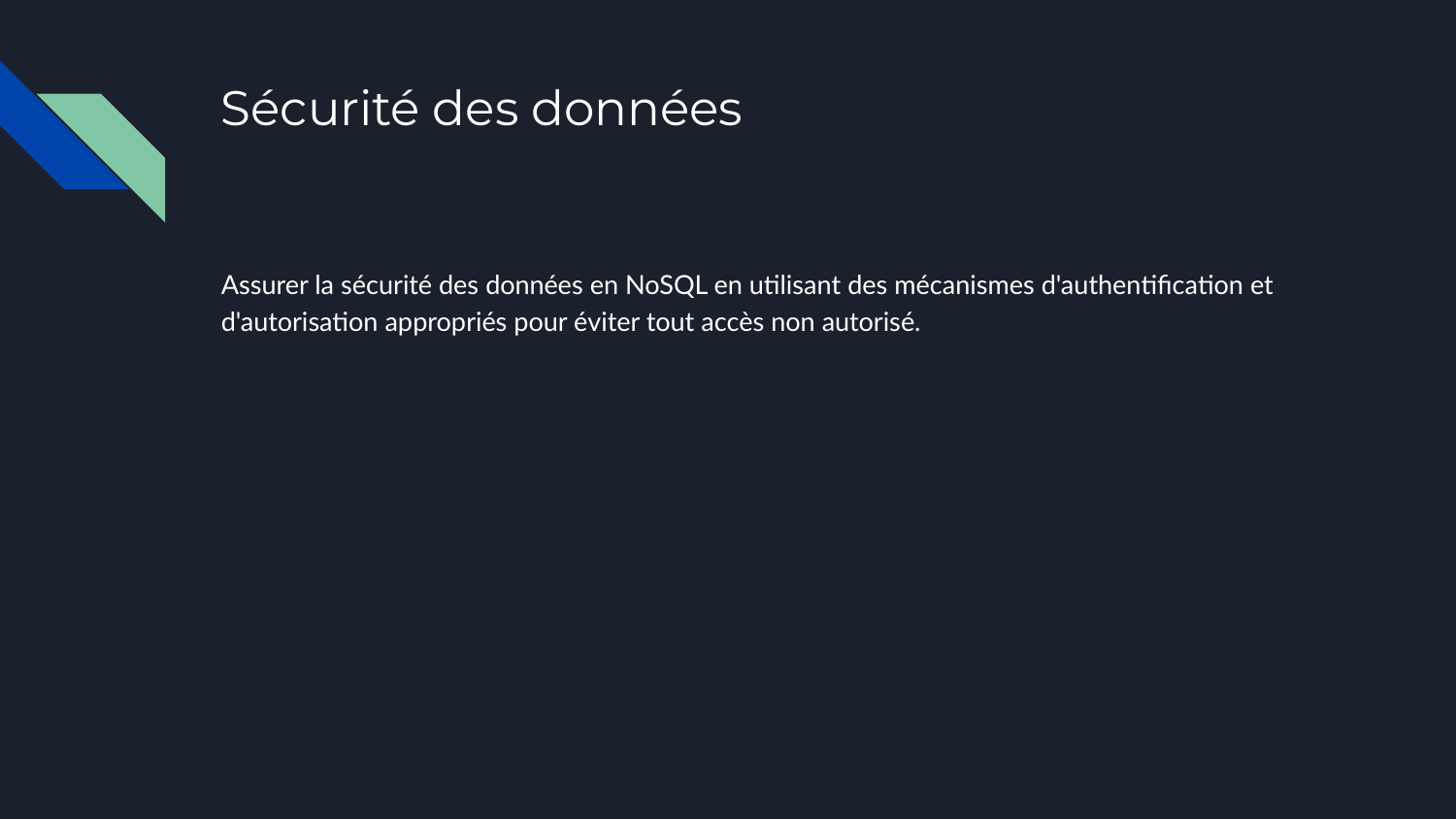

# Sécurité des données
Assurer la sécurité des données en NoSQL en utilisant des mécanismes d'authentification et d'autorisation appropriés pour éviter tout accès non autorisé.